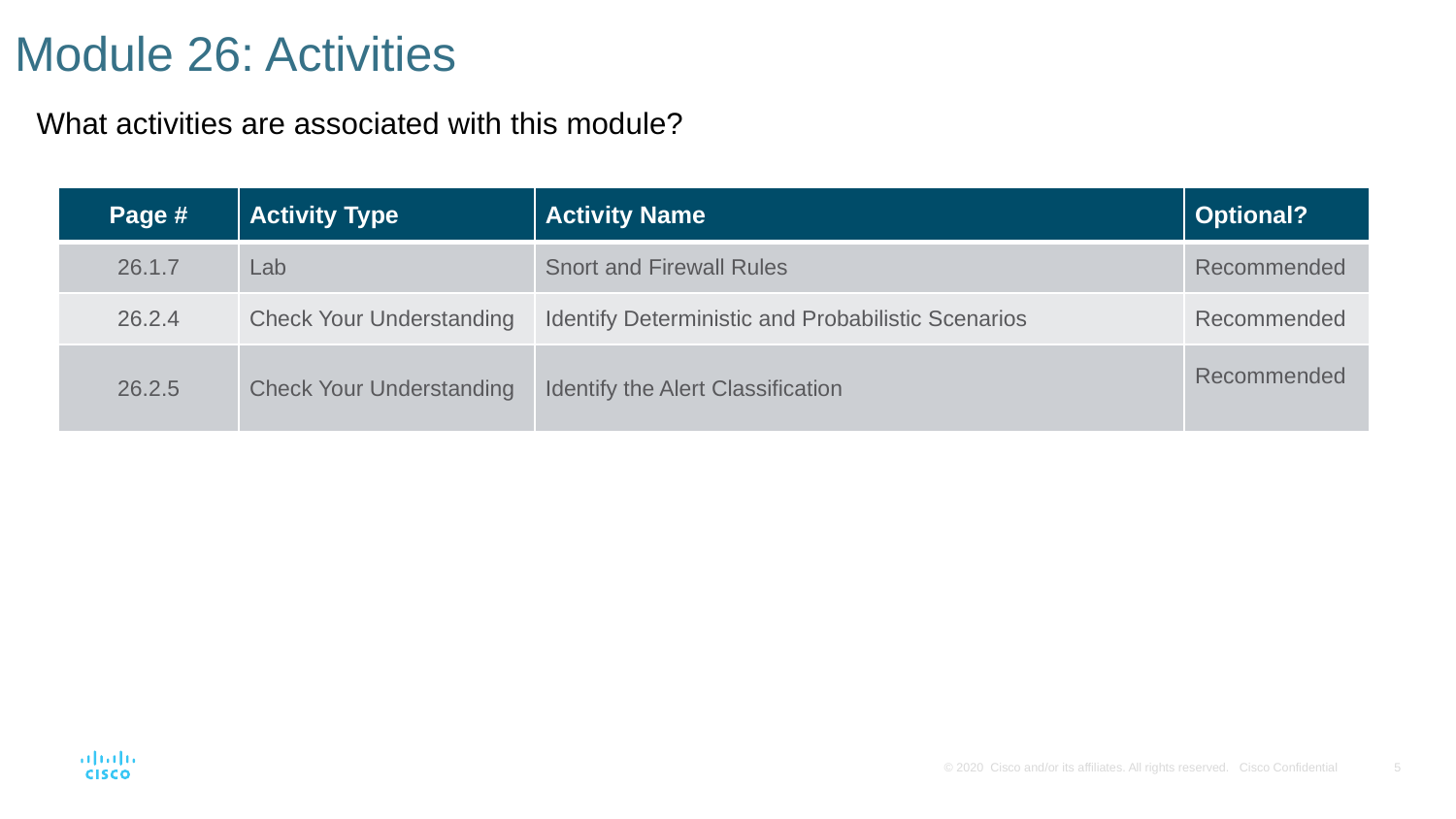

# Module 26: Activities
What activities are associated with this module?

| Page # | Activity Type | Activity Name | Optional? |
| --- | --- | --- | --- |
| 26.1.7 | Lab | Snort and Firewall Rules | Recommended |
| 26.2.4 | Check Your Understanding | Identify Deterministic and Probabilistic Scenarios | Recommended |
| 26.2.5 | Check Your Understanding | Identify the Alert Classification | Recommended |